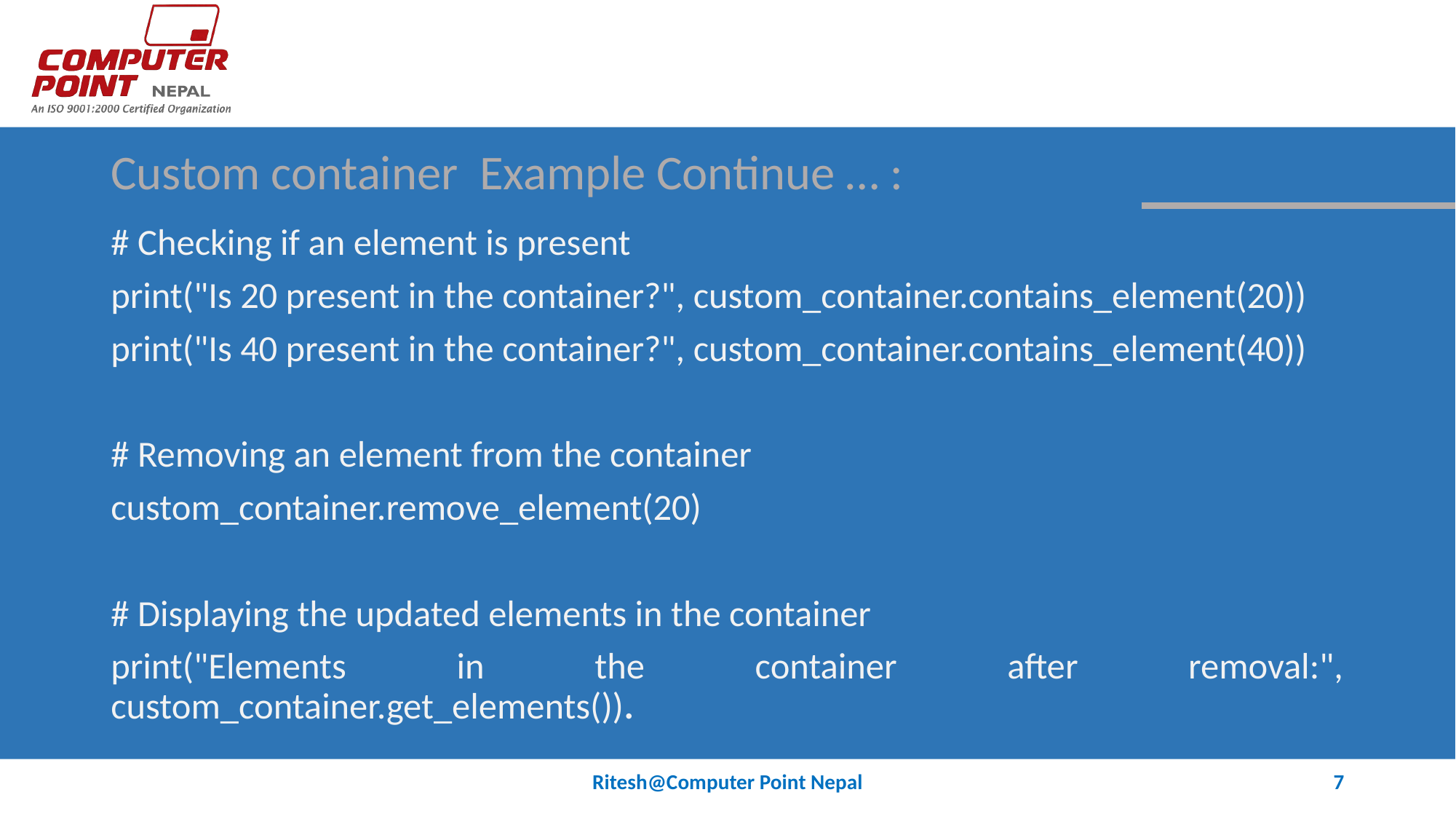

# Custom container  Example Continue … :
# Checking if an element is present
print("Is 20 present in the container?", custom_container.contains_element(20))
print("Is 40 present in the container?", custom_container.contains_element(40))

# Removing an element from the container
custom_container.remove_element(20)

# Displaying the updated elements in the container
print("Elements in the container after removal:", custom_container.get_elements()).

Ritesh@Computer Point Nepal

7